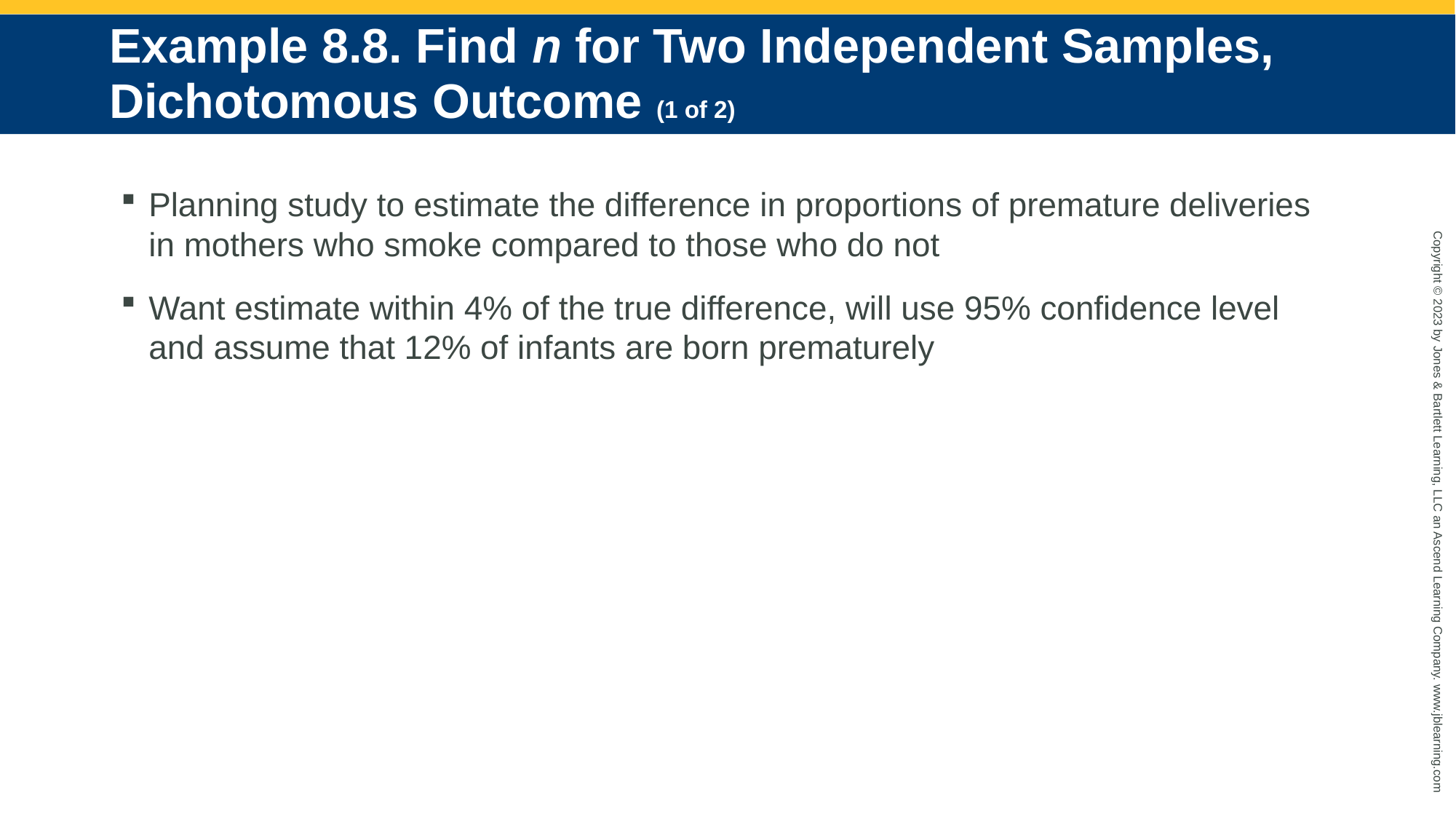

# Example 8.8. Find n for Two Independent Samples, Dichotomous Outcome (1 of 2)
Planning study to estimate the difference in proportions of premature deliveries in mothers who smoke compared to those who do not
Want estimate within 4% of the true difference, will use 95% confidence level and assume that 12% of infants are born prematurely